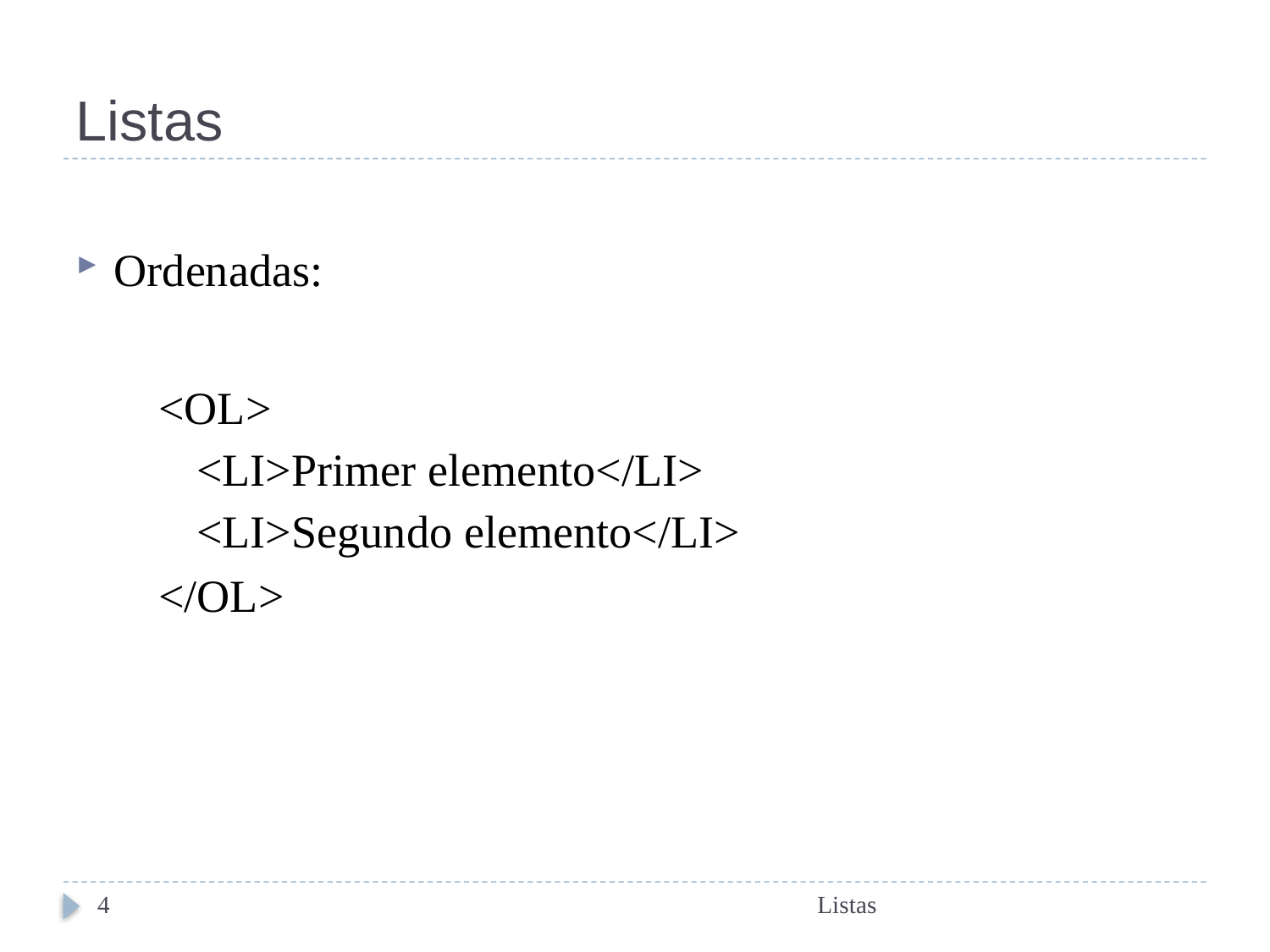

# Listas

Ordenadas:

<OL>
<LI>Primer elemento</LI>
<LI>Segundo elemento</LI>
</OL>

4
Listas